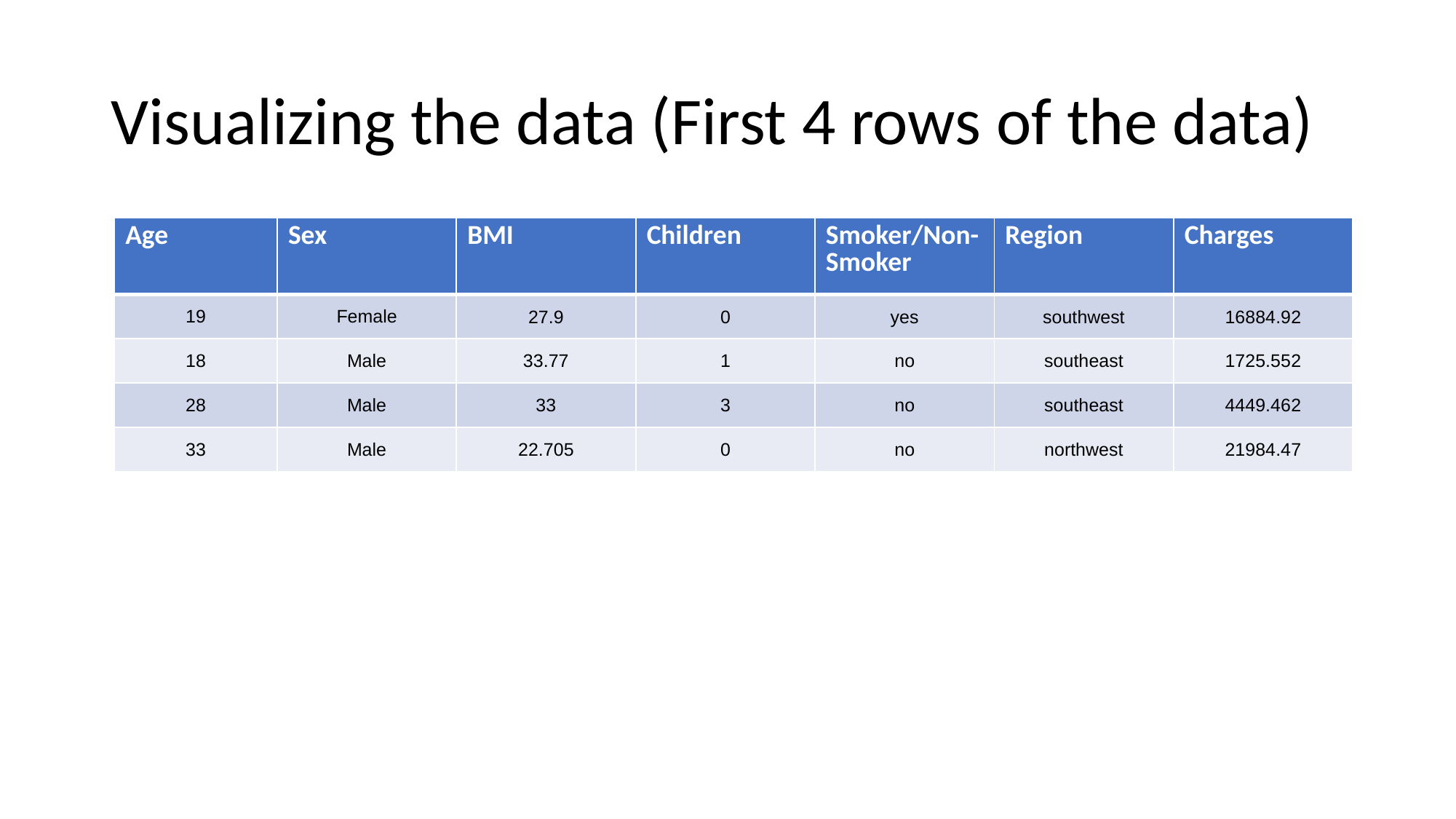

# Visualizing the data (First 4 rows of the data)
| Age | Sex | BMI | Children | Smoker/Non-Smoker | Region | Charges |
| --- | --- | --- | --- | --- | --- | --- |
| 19 | Female | 27.9 | 0 | yes | southwest | 16884.92 |
| 18 | Male | 33.77 | 1 | no | southeast | 1725.552 |
| 28 | Male | 33 | 3 | no | southeast | 4449.462 |
| 33 | Male | 22.705 | 0 | no | northwest | 21984.47 |